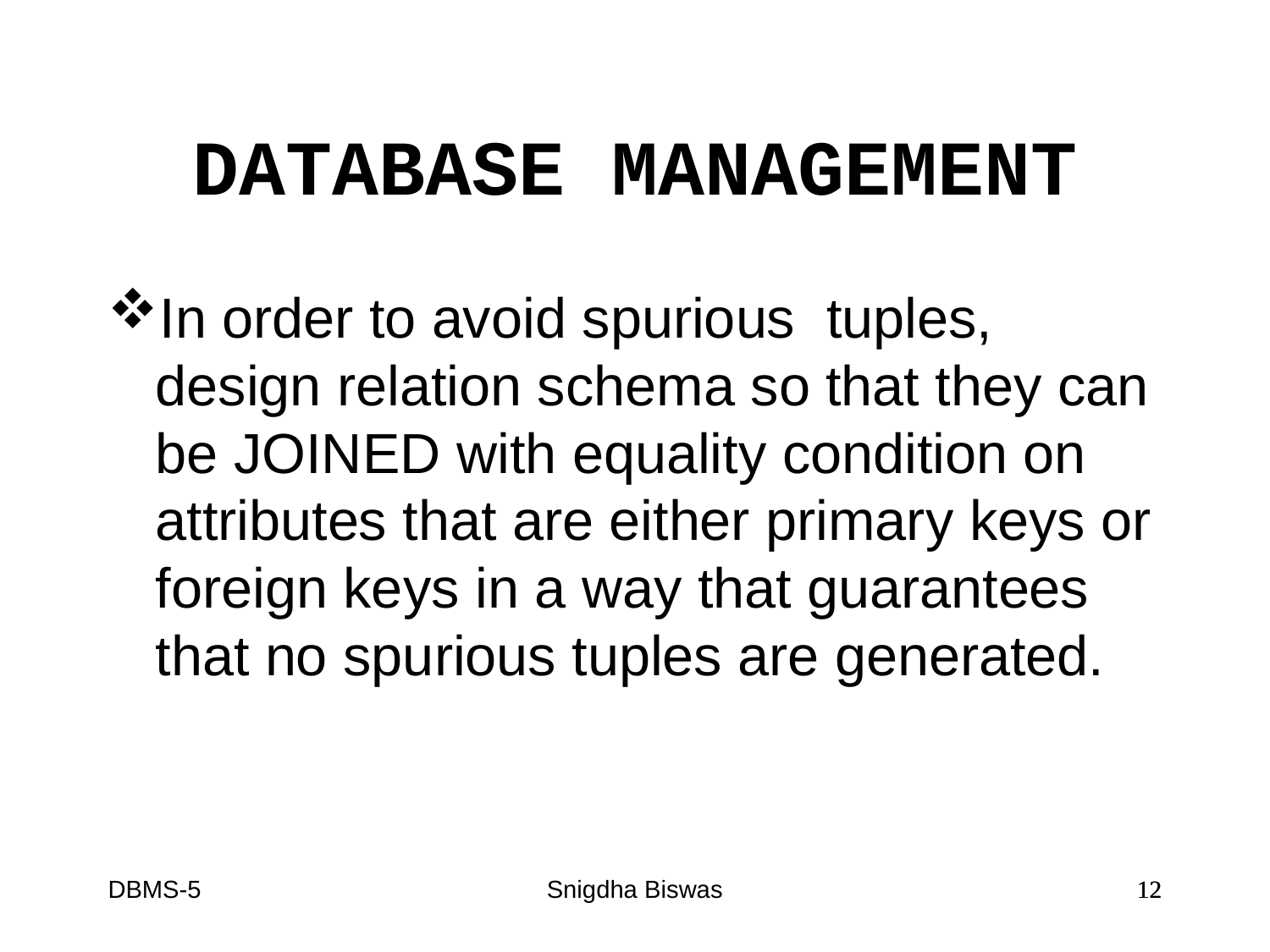

# DATABASE MANAGEMENT
In order to avoid spurious  tuples, design relation schema so that they can be JOINED with equality condition on attributes that are either primary keys or foreign keys in a way that guarantees that no spurious tuples are generated.
DBMS-5
Snigdha Biswas
12
12